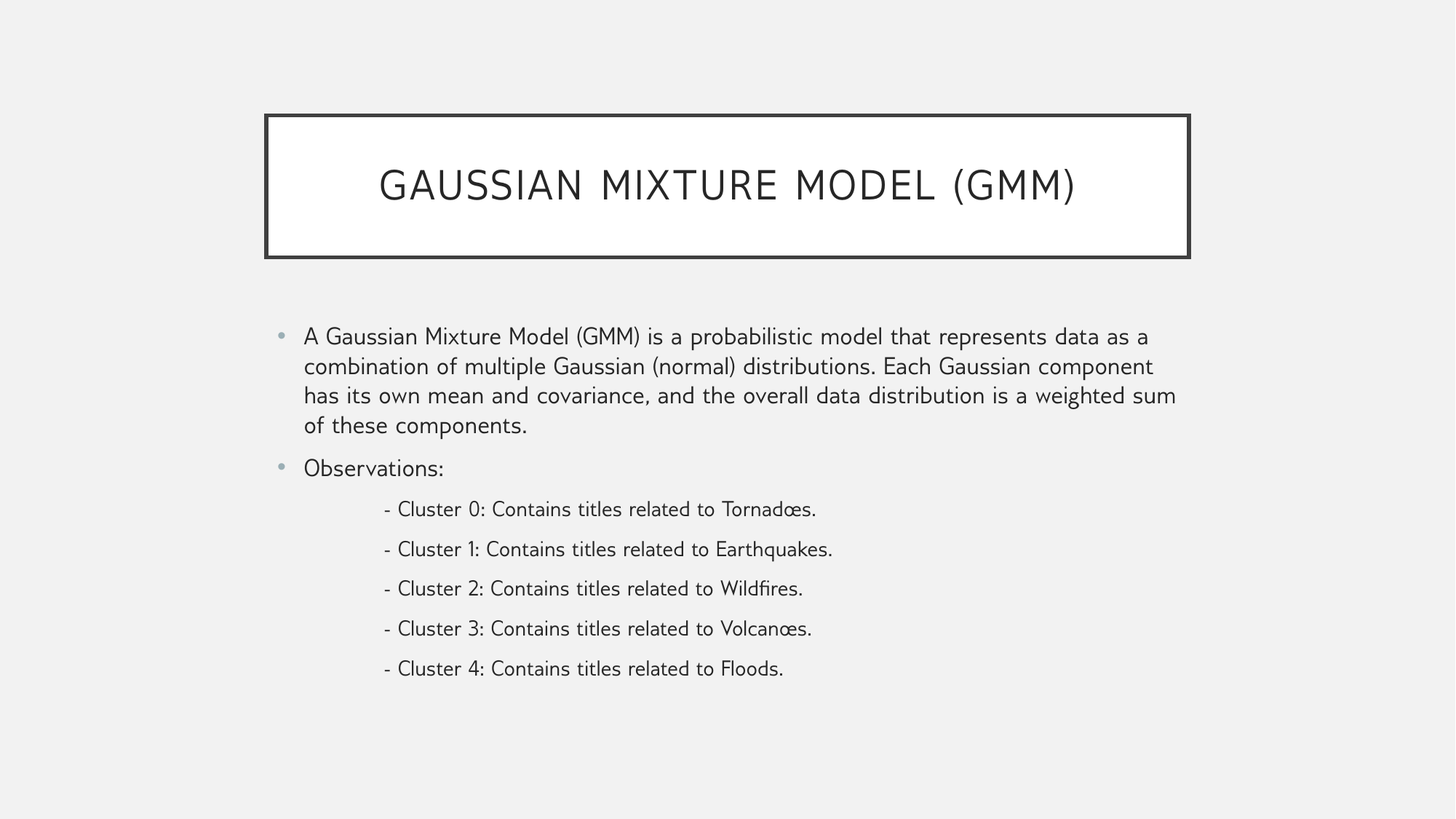

# Gaussian Mixture Model (GMM)
A Gaussian Mixture Model (GMM) is a probabilistic model that represents data as a combination of multiple Gaussian (normal) distributions. Each Gaussian component has its own mean and covariance, and the overall data distribution is a weighted sum of these components.
Observations:
- Cluster 0: Contains titles related to Tornadoes.
- Cluster 1: Contains titles related to Earthquakes.
- Cluster 2: Contains titles related to Wildfires.
- Cluster 3: Contains titles related to Volcanoes.
- Cluster 4: Contains titles related to Floods.